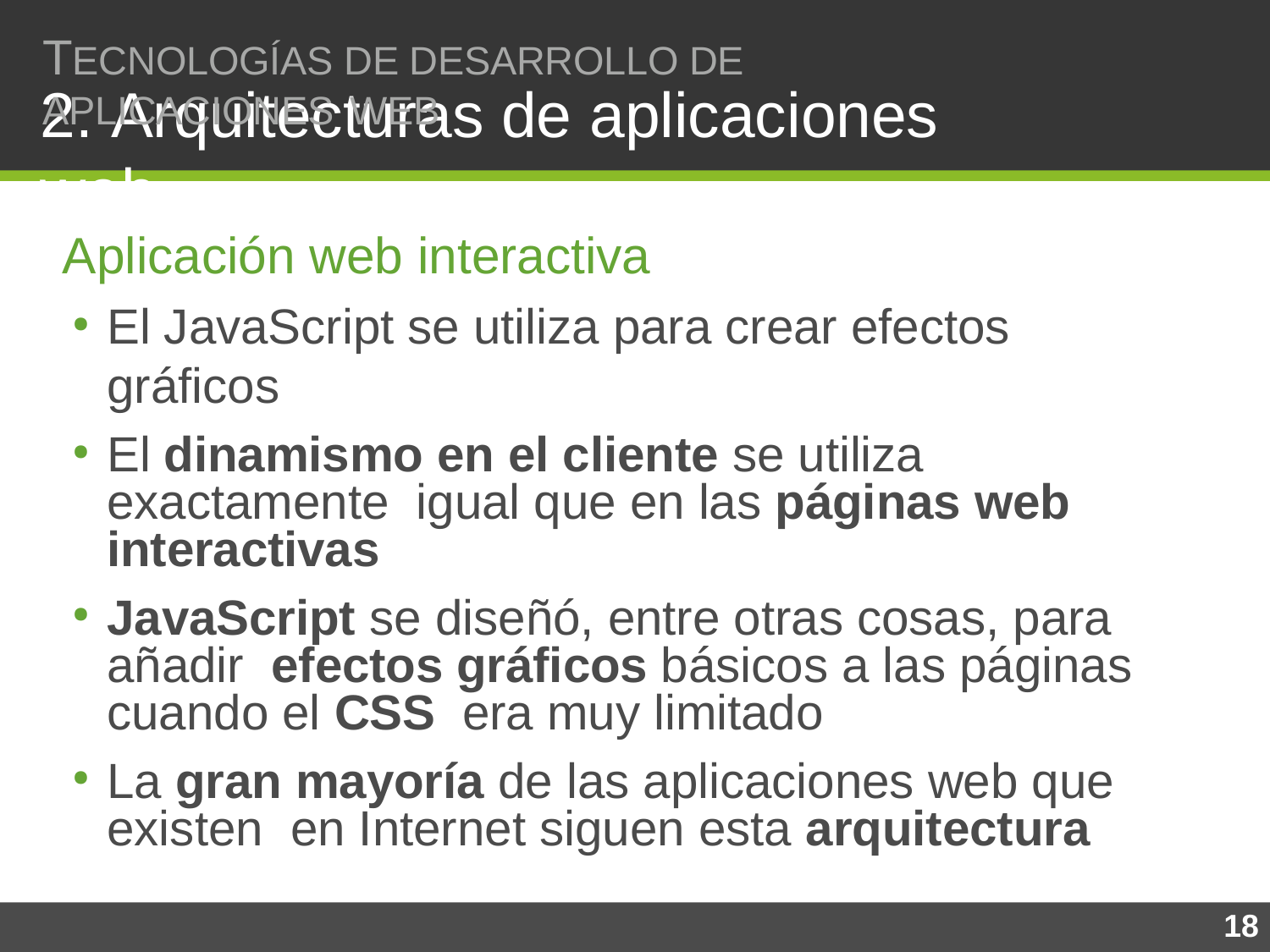

TECNOLOGÍAS DE DESARROLLO DE APLICACIONES WEB
# 2. Arquitecturas de aplicaciones web
Aplicación web interactiva
El JavaScript se utiliza para crear efectos gráficos
El dinamismo en el cliente se utiliza exactamente  igual que en las páginas web interactivas
JavaScript se diseñó, entre otras cosas, para añadir  efectos gráficos básicos a las páginas cuando el CSS  era muy limitado
La gran mayoría de las aplicaciones web que existen  en Internet siguen esta arquitectura
18